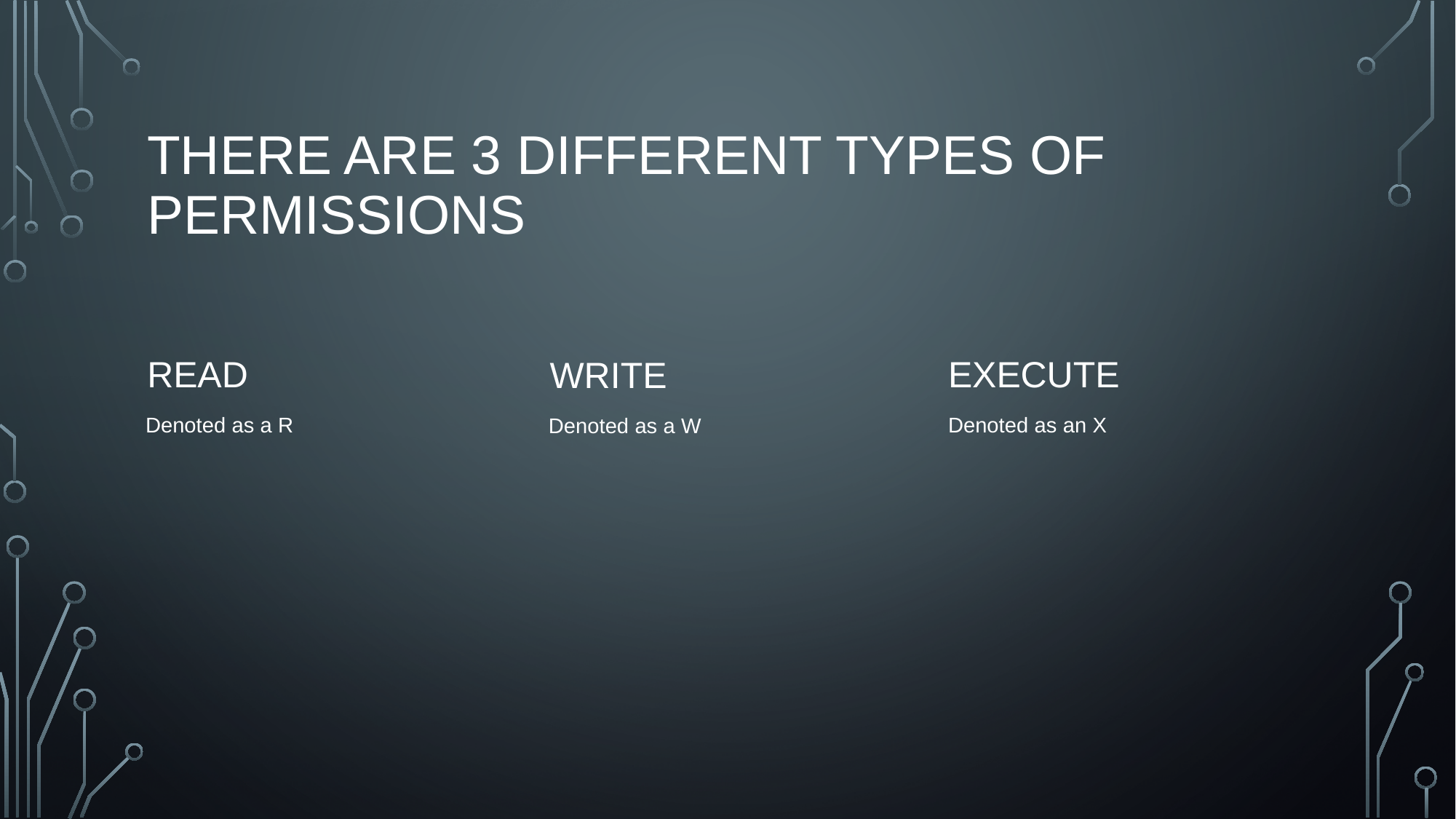

# There are 3 different types of permissions
Read
Execute
Write
Denoted as a R
Denoted as an X
Denoted as a W